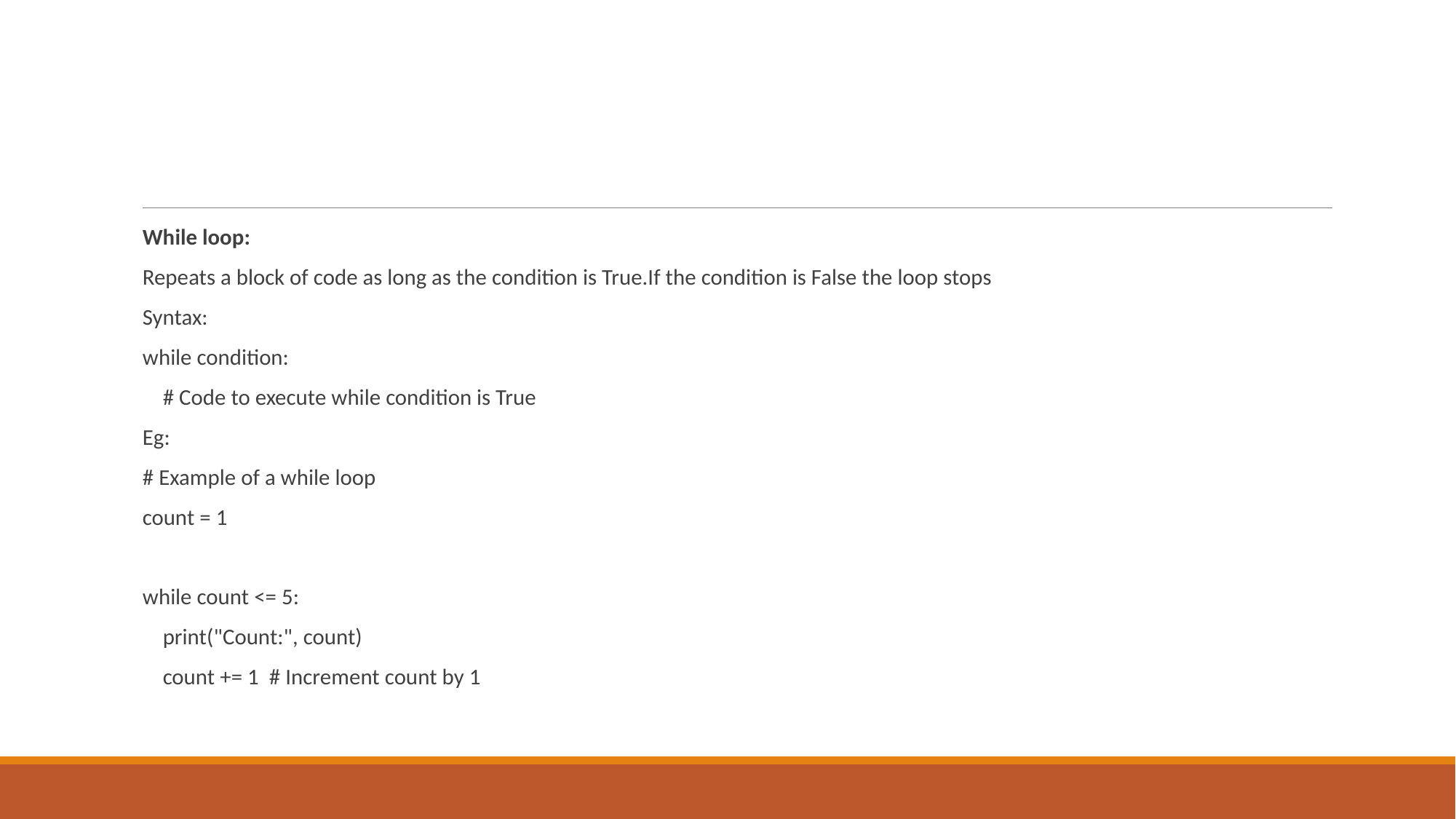

#
While loop:
Repeats a block of code as long as the condition is True.If the condition is False the loop stops
Syntax:
while condition:
    # Code to execute while condition is True
Eg:
# Example of a while loop
count = 1

while count <= 5:
    print("Count:", count)
    count += 1  # Increment count by 1